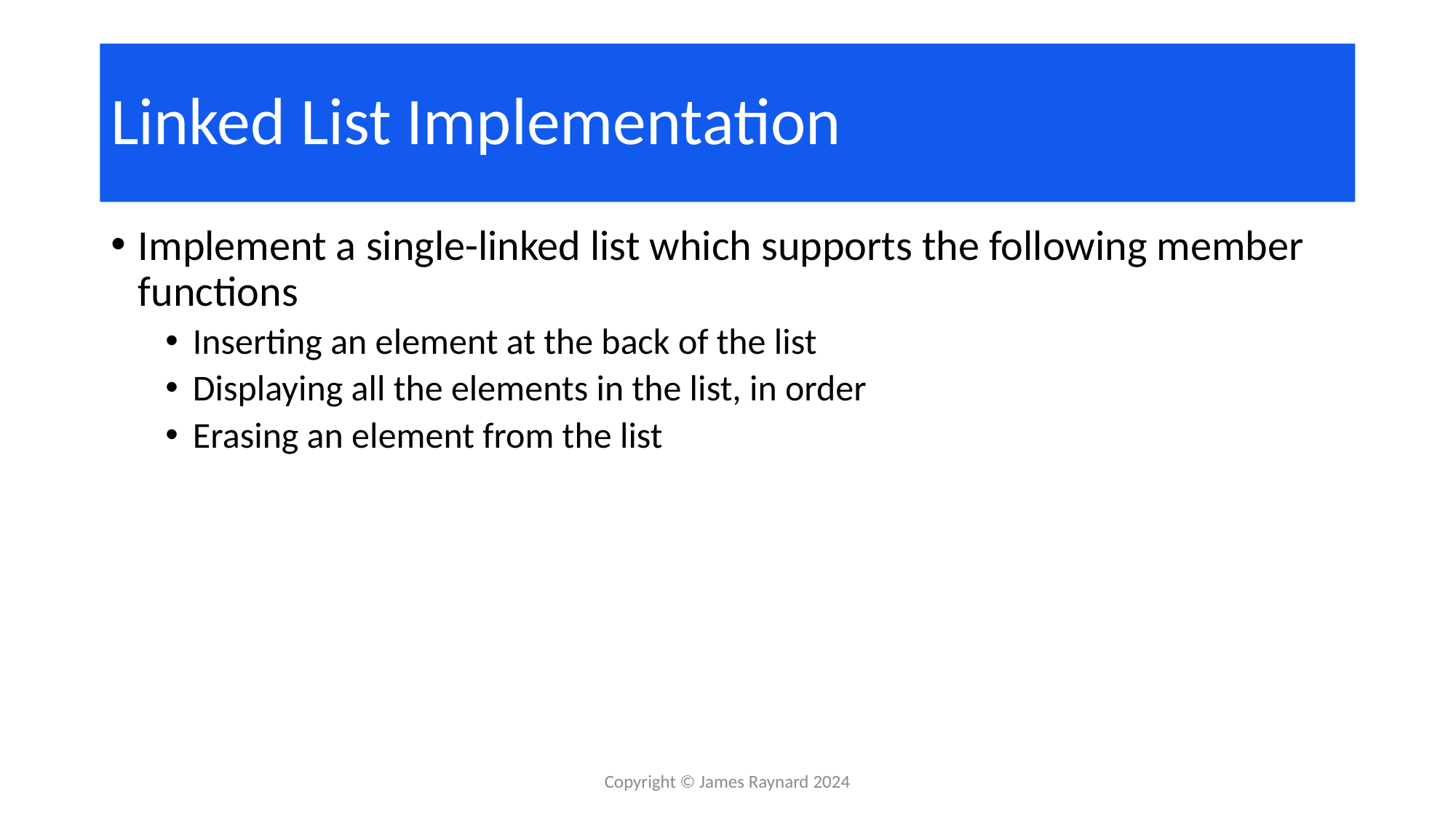

# Linked List Implementation
Implement a single-linked list which supports the following member functions
Inserting an element at the back of the list
Displaying all the elements in the list, in order
Erasing an element from the list
Copyright © James Raynard 2024